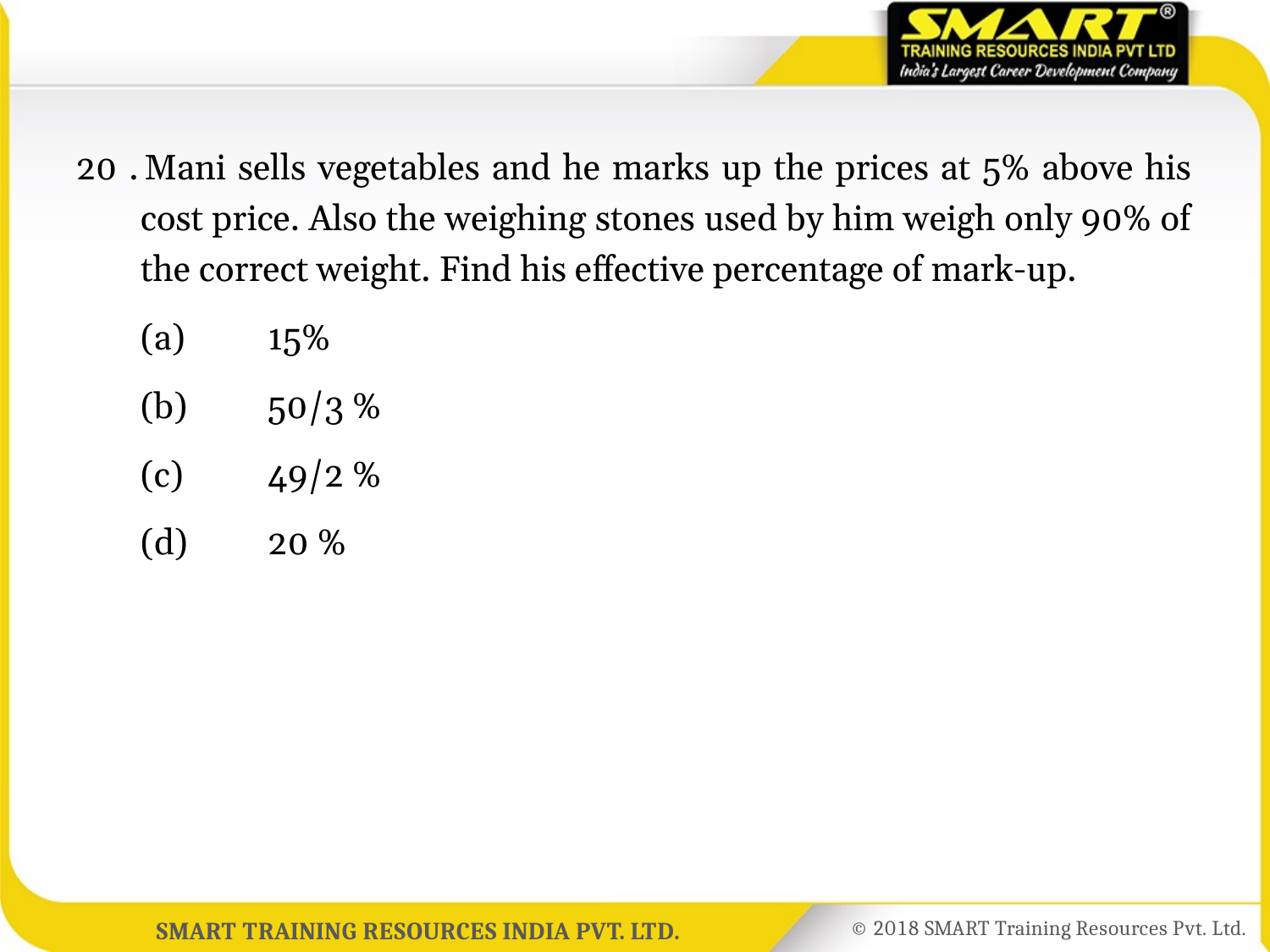

20 .	Mani sells vegetables and he marks up the prices at 5% above his cost price. Also the weighing stones used by him weigh only 90% of the correct weight. Find his effective percentage of mark-up.
	(a)	15%
	(b)	50/3 %
	(c)	49/2 %
	(d)	20 %